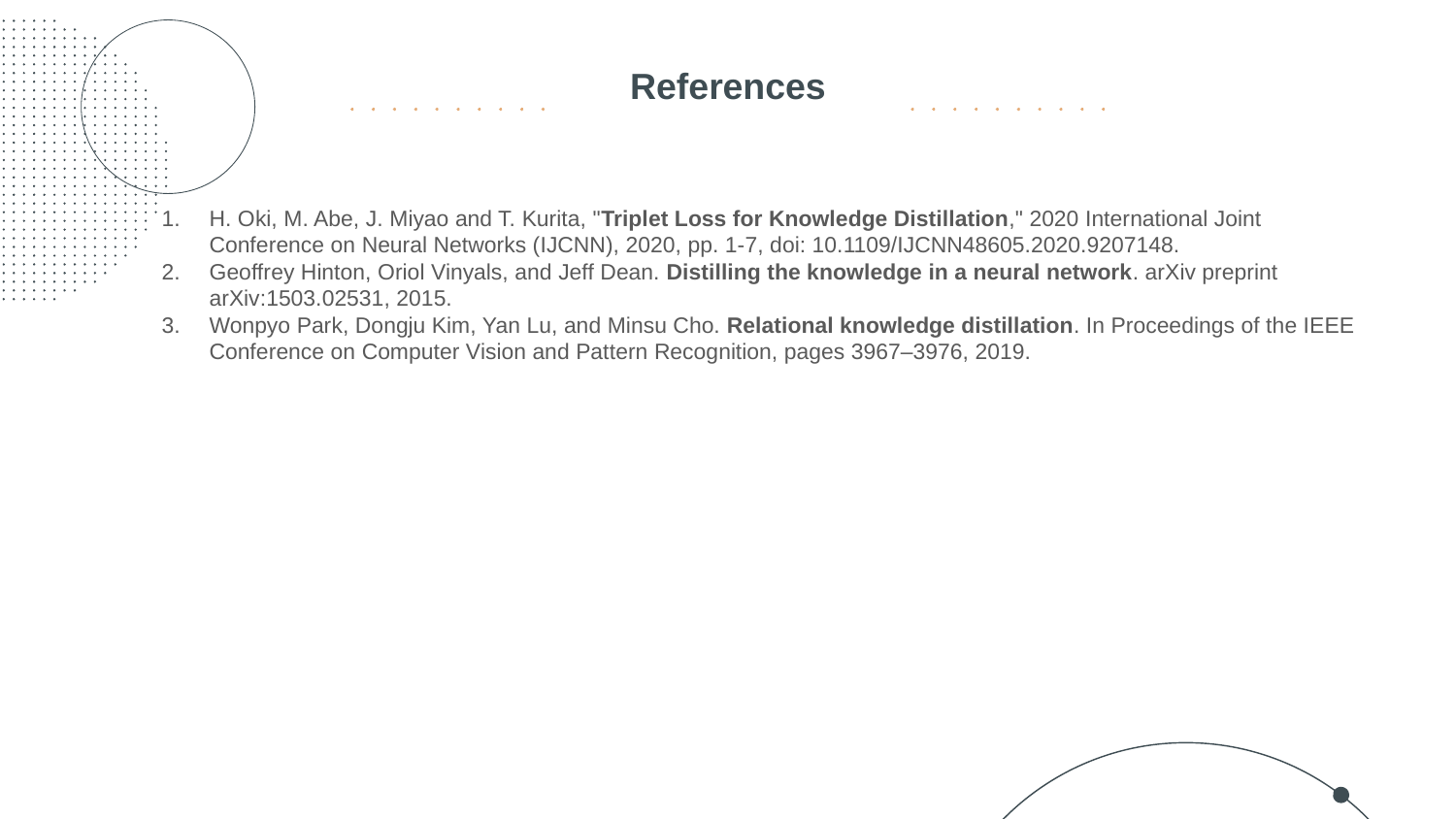

# References

H. Oki, M. Abe, J. Miyao and T. Kurita, "Triplet Loss for Knowledge Distillation," 2020 International Joint Conference on Neural Networks (IJCNN), 2020, pp. 1-7, doi: 10.1109/IJCNN48605.2020.9207148.
Geoffrey Hinton, Oriol Vinyals, and Jeff Dean. Distilling the knowledge in a neural network. arXiv preprint arXiv:1503.02531, 2015.
Wonpyo Park, Dongju Kim, Yan Lu, and Minsu Cho. Relational knowledge distillation. In Proceedings of the IEEE Conference on Computer Vision and Pattern Recognition, pages 3967–3976, 2019.